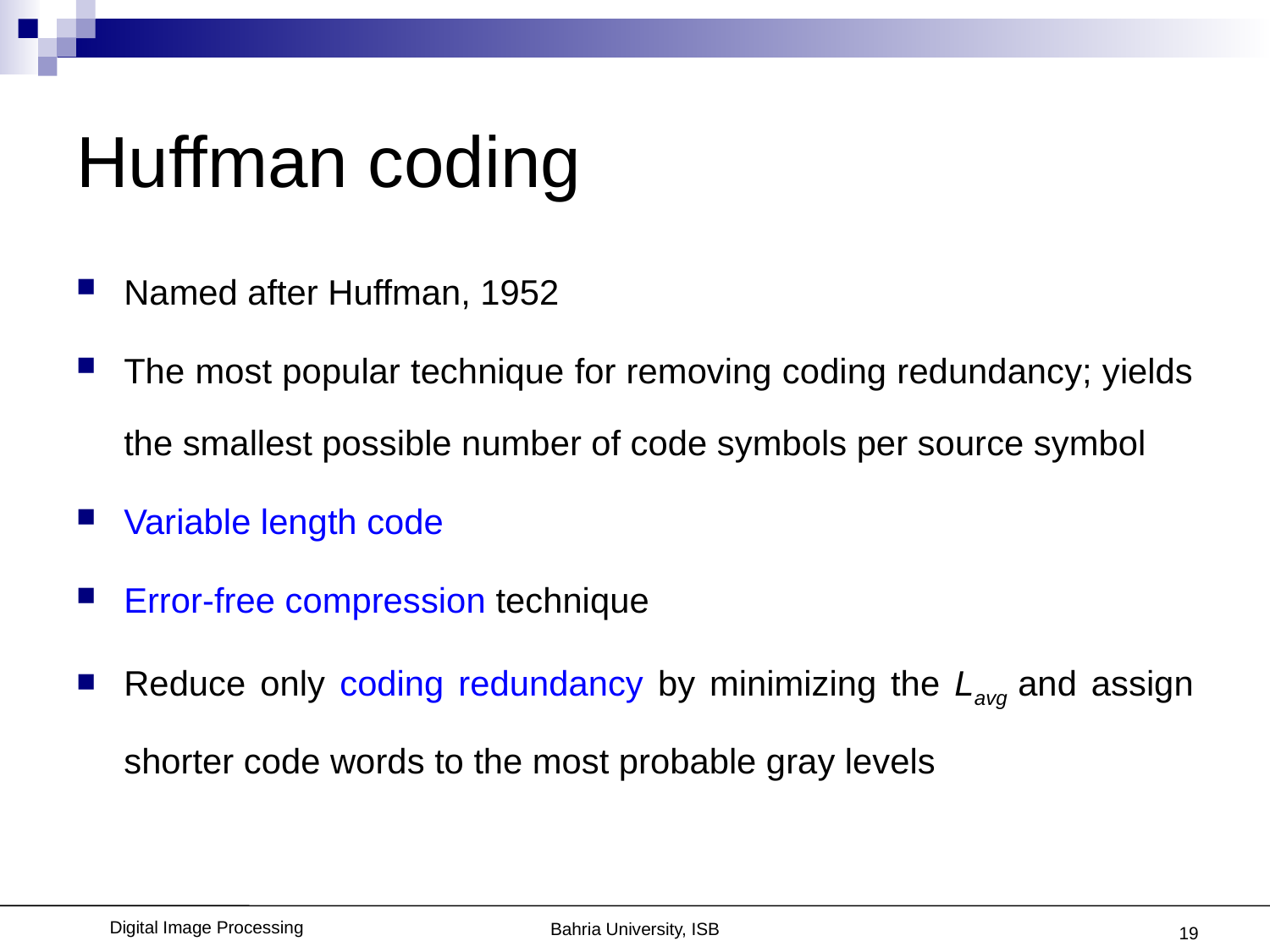

# Huffman coding
Named after Huffman, 1952
The most popular technique for removing coding redundancy; yields the smallest possible number of code symbols per source symbol
Variable length code
Error-free compression technique
Reduce only coding redundancy by minimizing the Lavg and assign shorter code words to the most probable gray levels
19